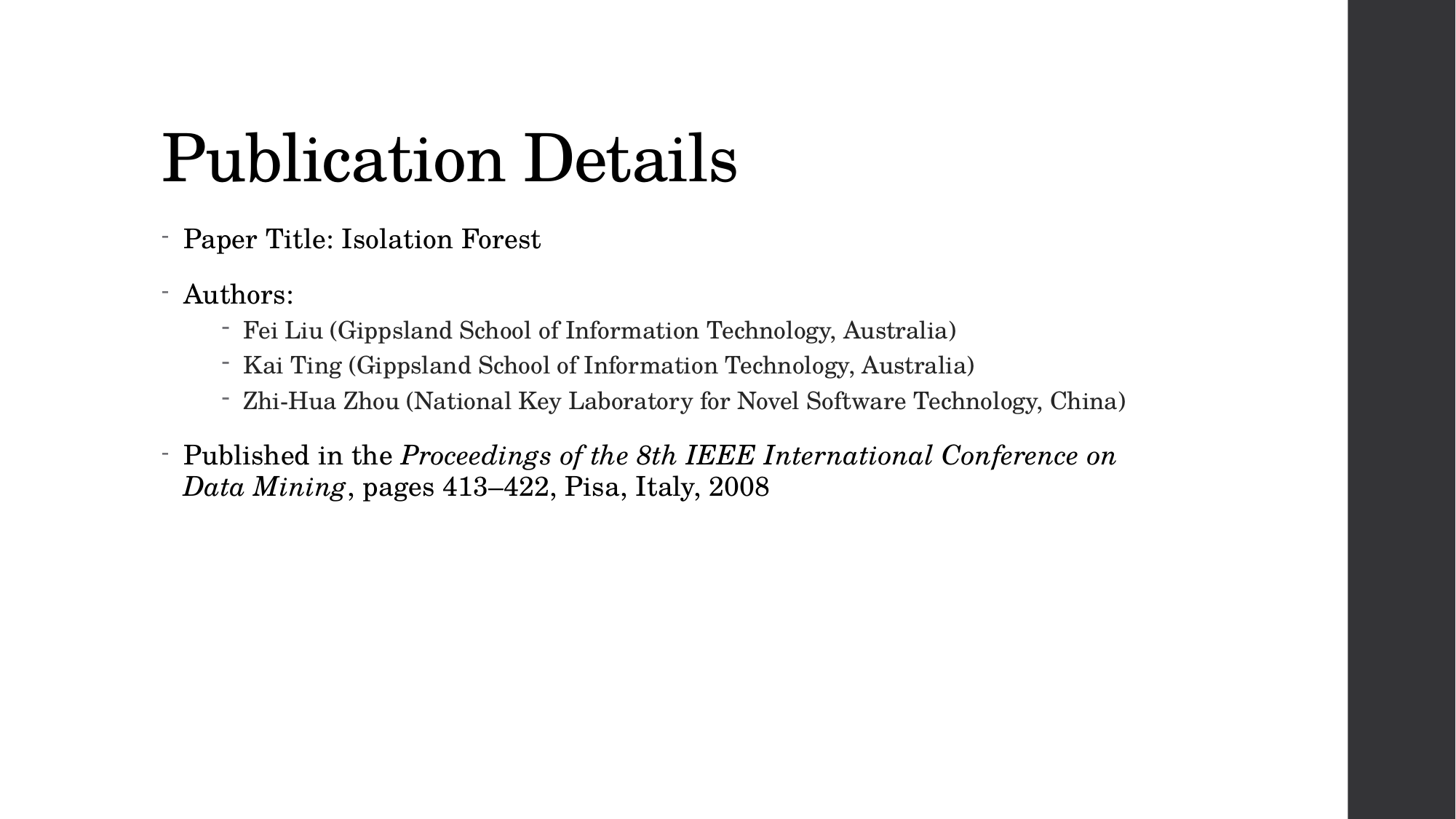

# Publication Details
Paper Title: Isolation Forest
Authors:
Fei Liu (Gippsland School of Information Technology, Australia)
Kai Ting (Gippsland School of Information Technology, Australia)
Zhi-Hua Zhou (National Key Laboratory for Novel Software Technology, China)
Published in the Proceedings of the 8th IEEE International Conference on Data Mining, pages 413–422, Pisa, Italy, 2008